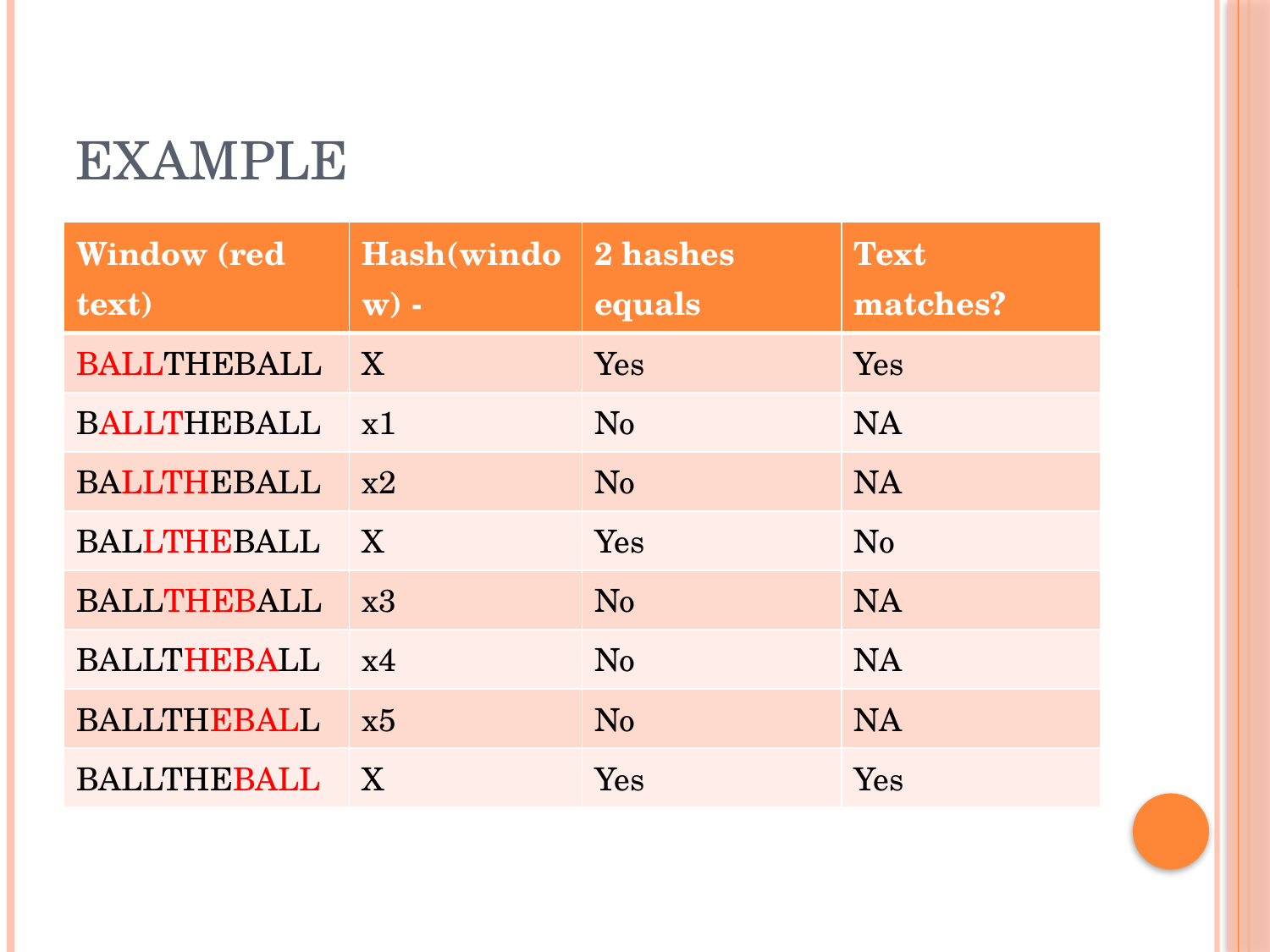

# Example
| Window (red text) | Hash(window) - | 2 hashes equals | Text matches? |
| --- | --- | --- | --- |
| BALLTHEBALL | X | Yes | Yes |
| BALLTHEBALL | x1 | No | NA |
| BALLTHEBALL | x2 | No | NA |
| BALLTHEBALL | X | Yes | No |
| BALLTHEBALL | x3 | No | NA |
| BALLTHEBALL | x4 | No | NA |
| BALLTHEBALL | x5 | No | NA |
| BALLTHEBALL | X | Yes | Yes |